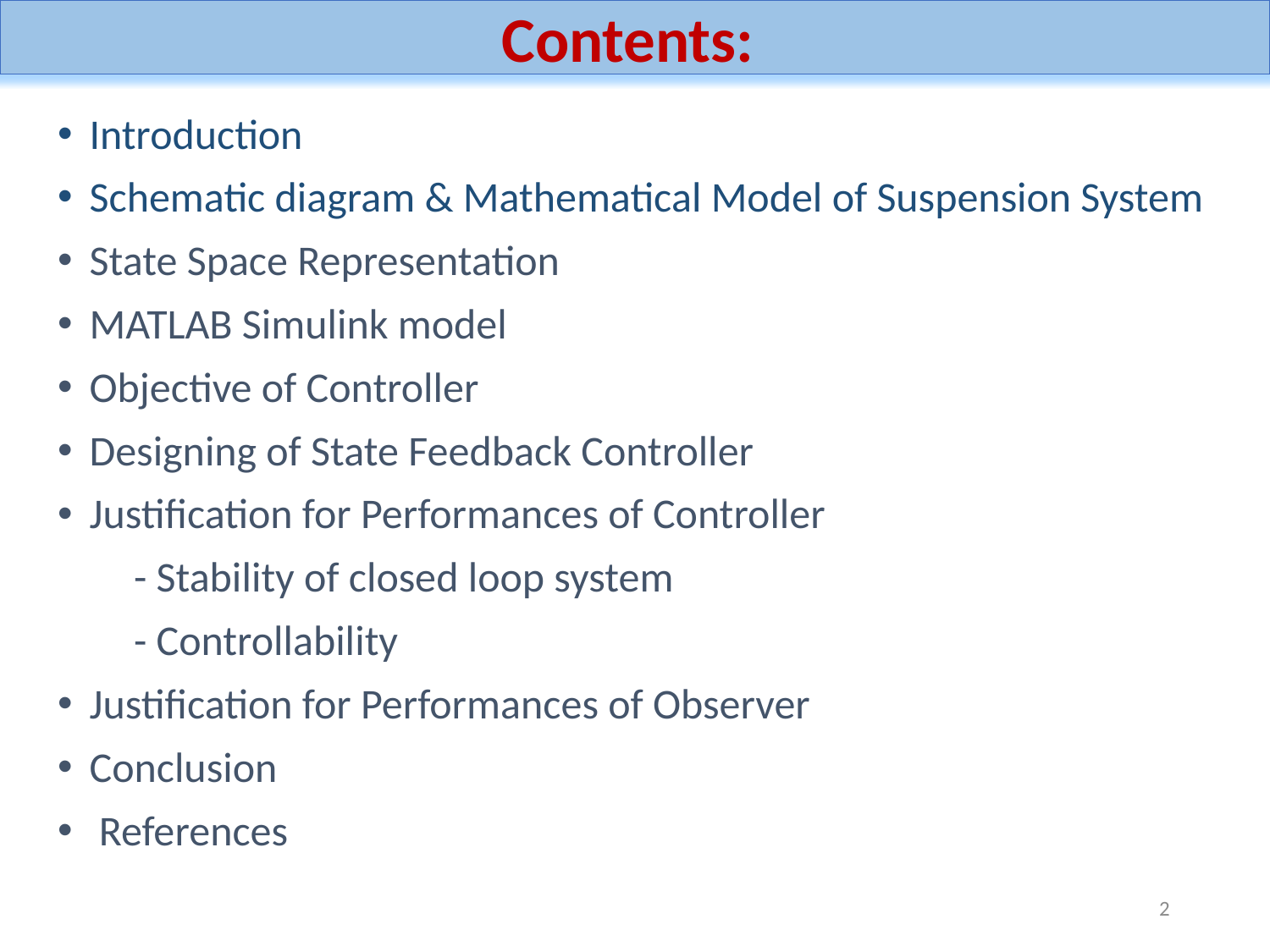

Contents:
Introduction
Schematic diagram & Mathematical Model of Suspension System
State Space Representation
MATLAB Simulink model
Objective of Controller
Designing of State Feedback Controller
Justification for Performances of Controller
        - Stability of closed loop system
        - Controllability
Justification for Performances of Observer
Conclusion
 References
2